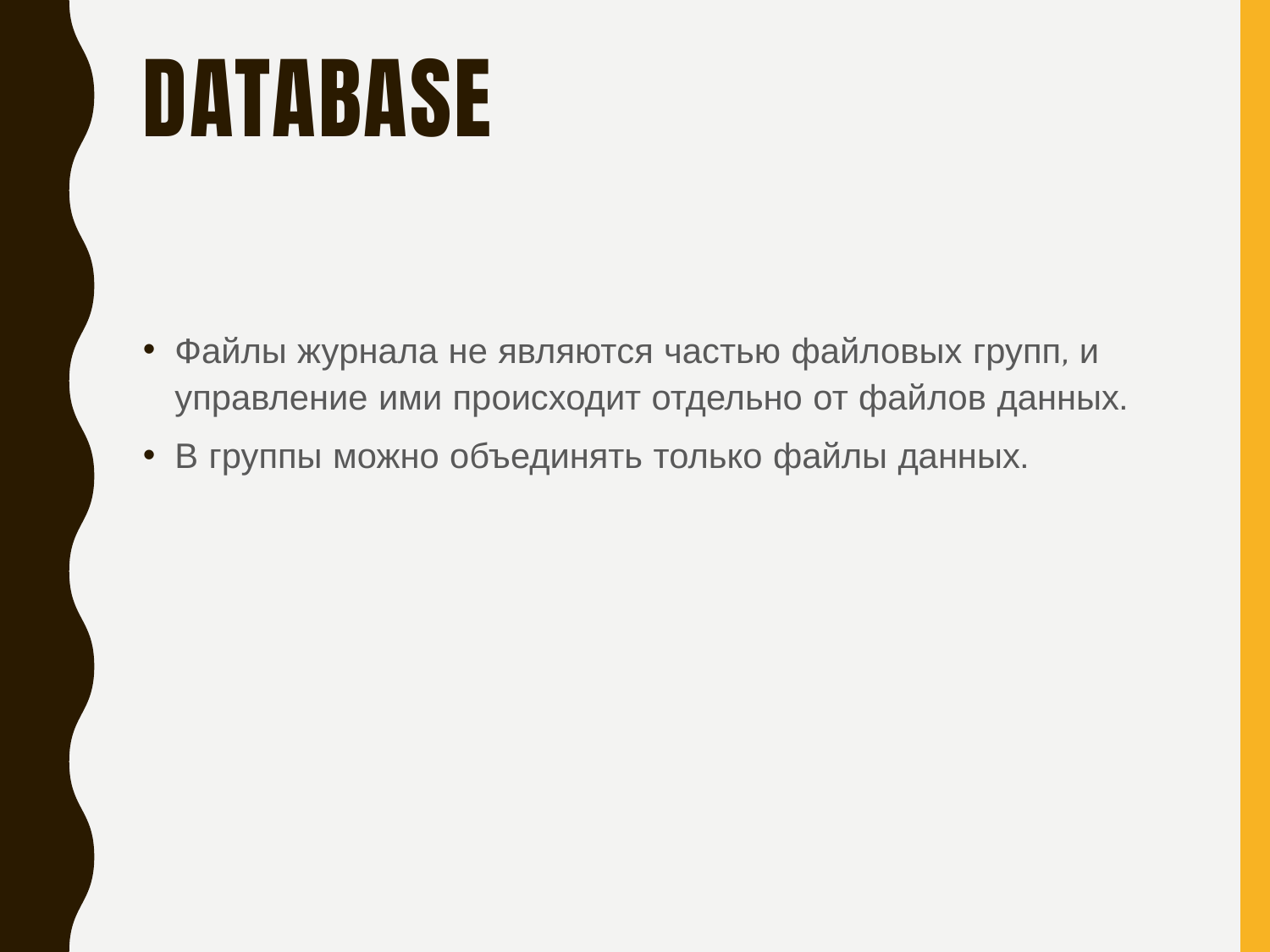

# DATABASE
Файлы журнала не являются частью файловых групп, и управление ими происходит отдельно от файлов данных.
В группы можно объединять только файлы данных.